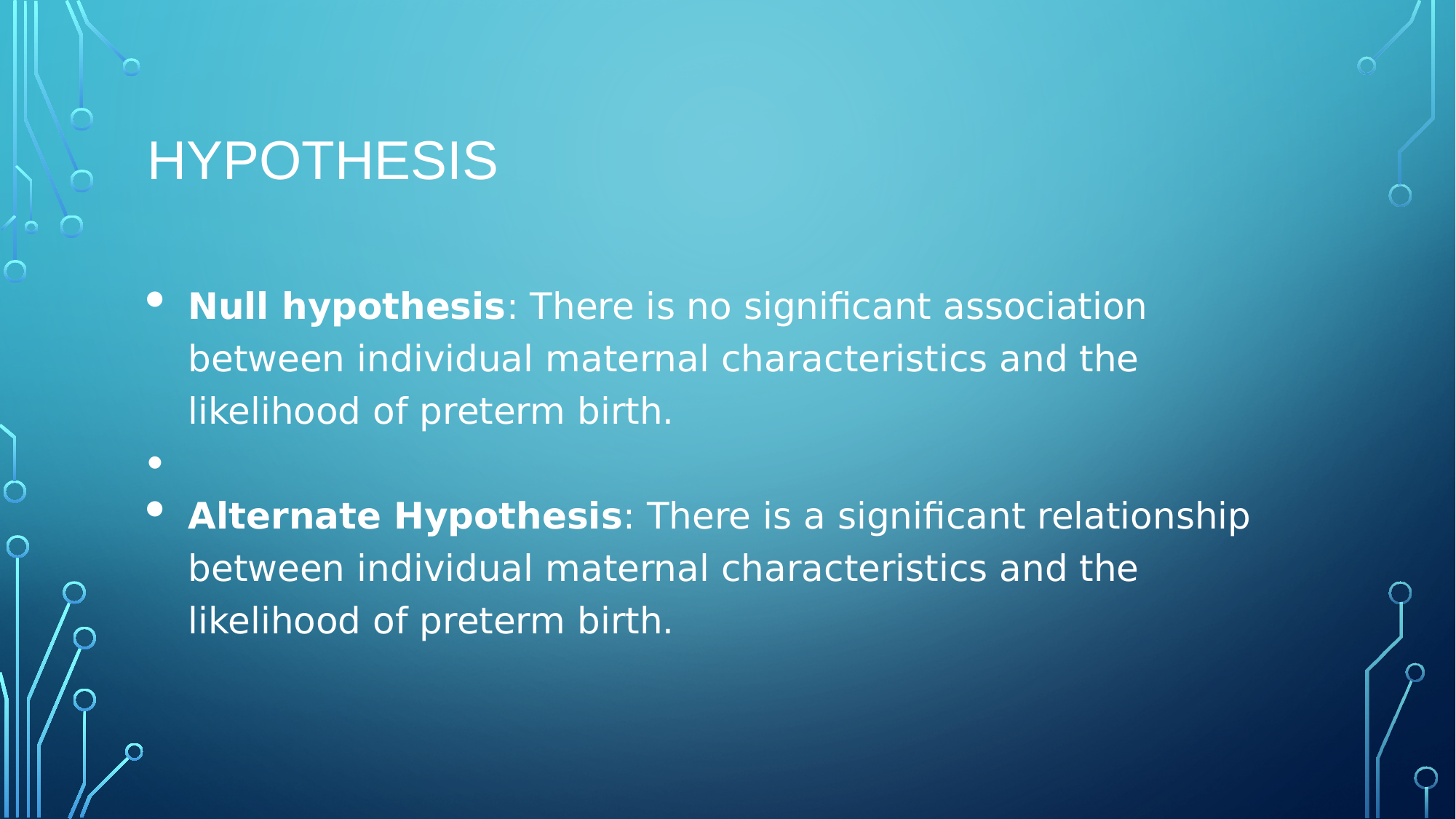

# Hypothesis
Null hypothesis: There is no significant association between individual maternal characteristics and the likelihood of preterm birth.

Alternate Hypothesis: There is a significant relationship between individual maternal characteristics and the likelihood of preterm birth.